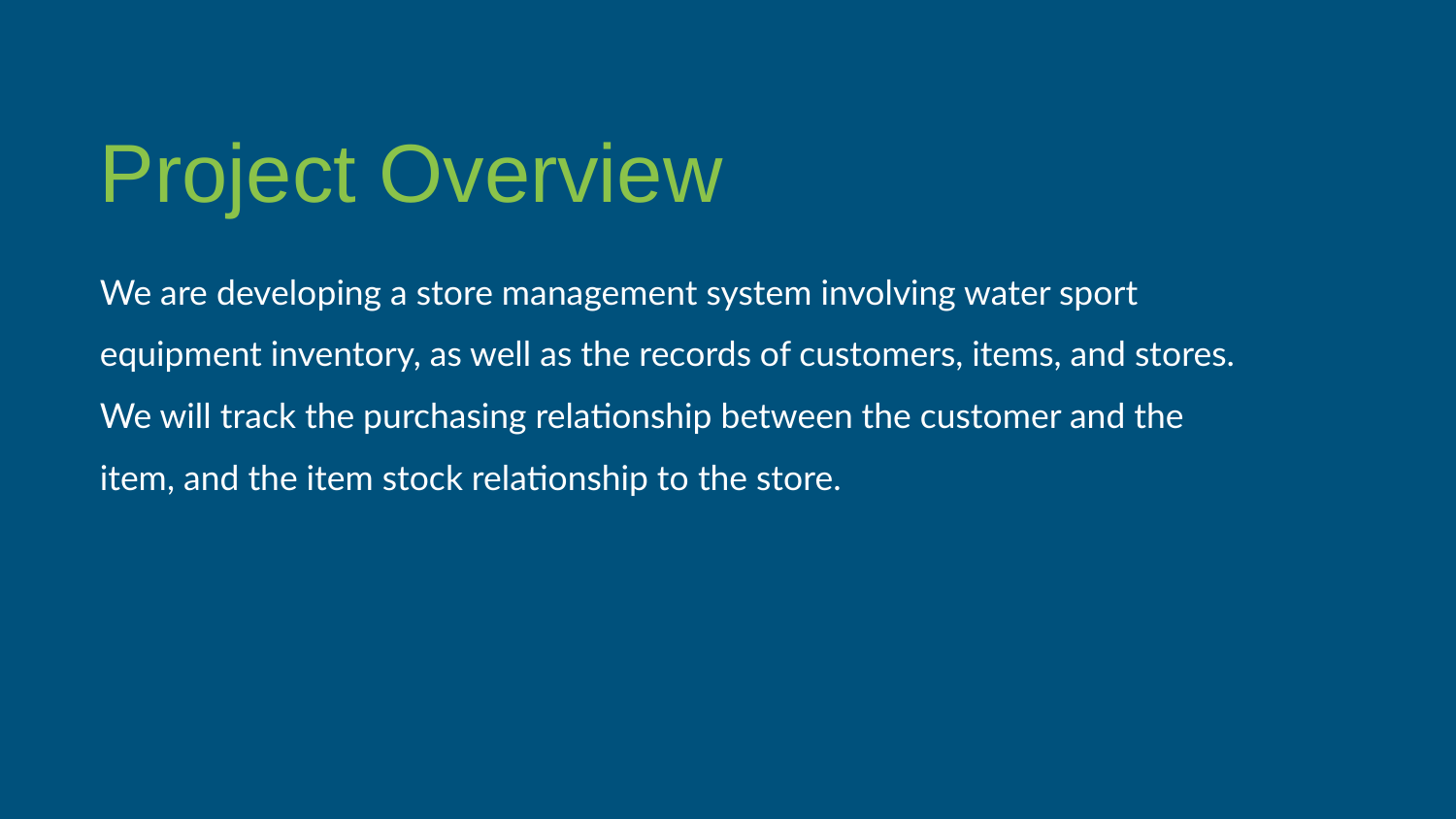

Project Overview
We are developing a store management system involving water sport equipment inventory, as well as the records of customers, items, and stores. We will track the purchasing relationship between the customer and the item, and the item stock relationship to the store.